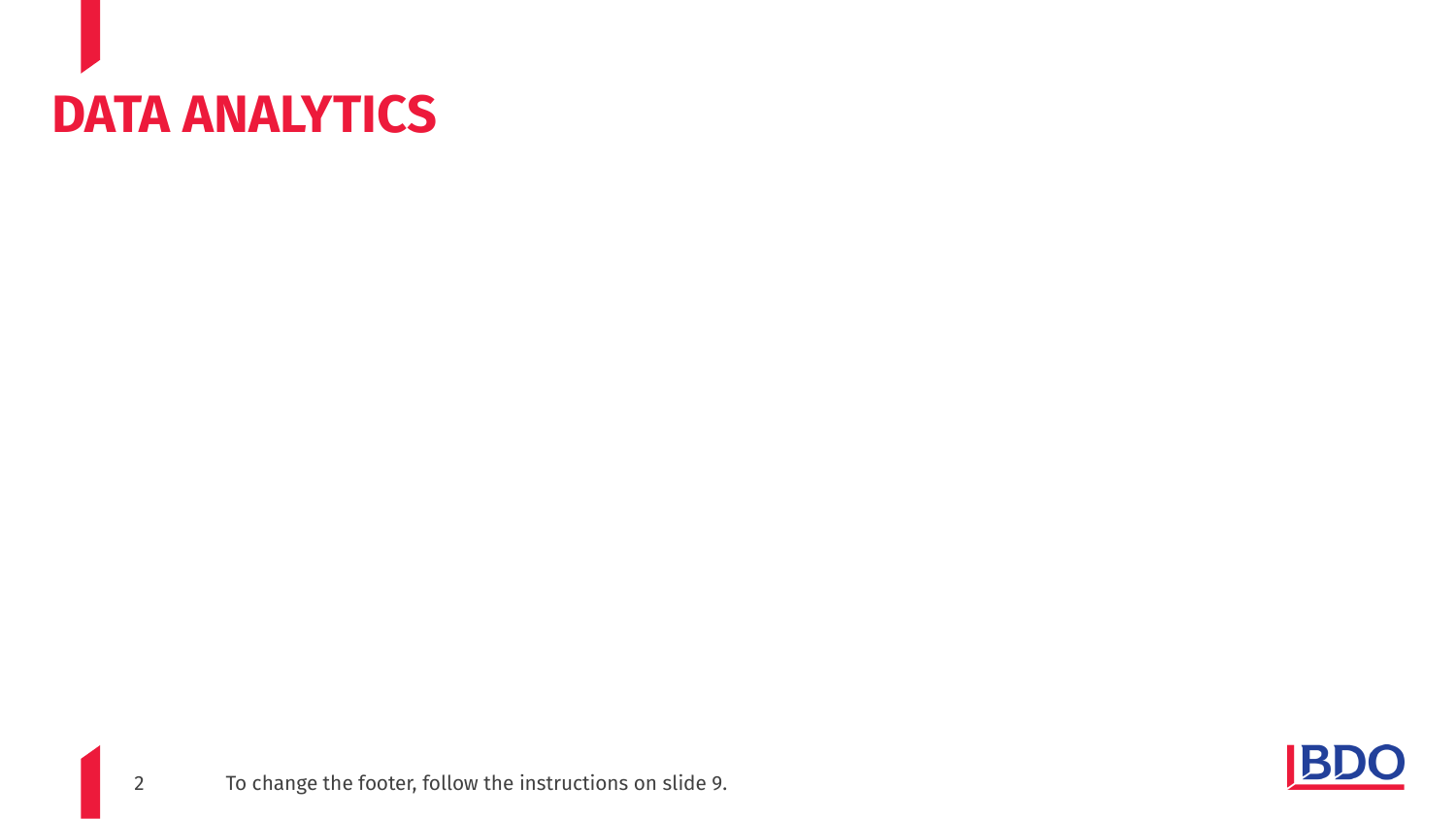

# Data Analytics

2
To change the footer, follow the instructions on slide 9.